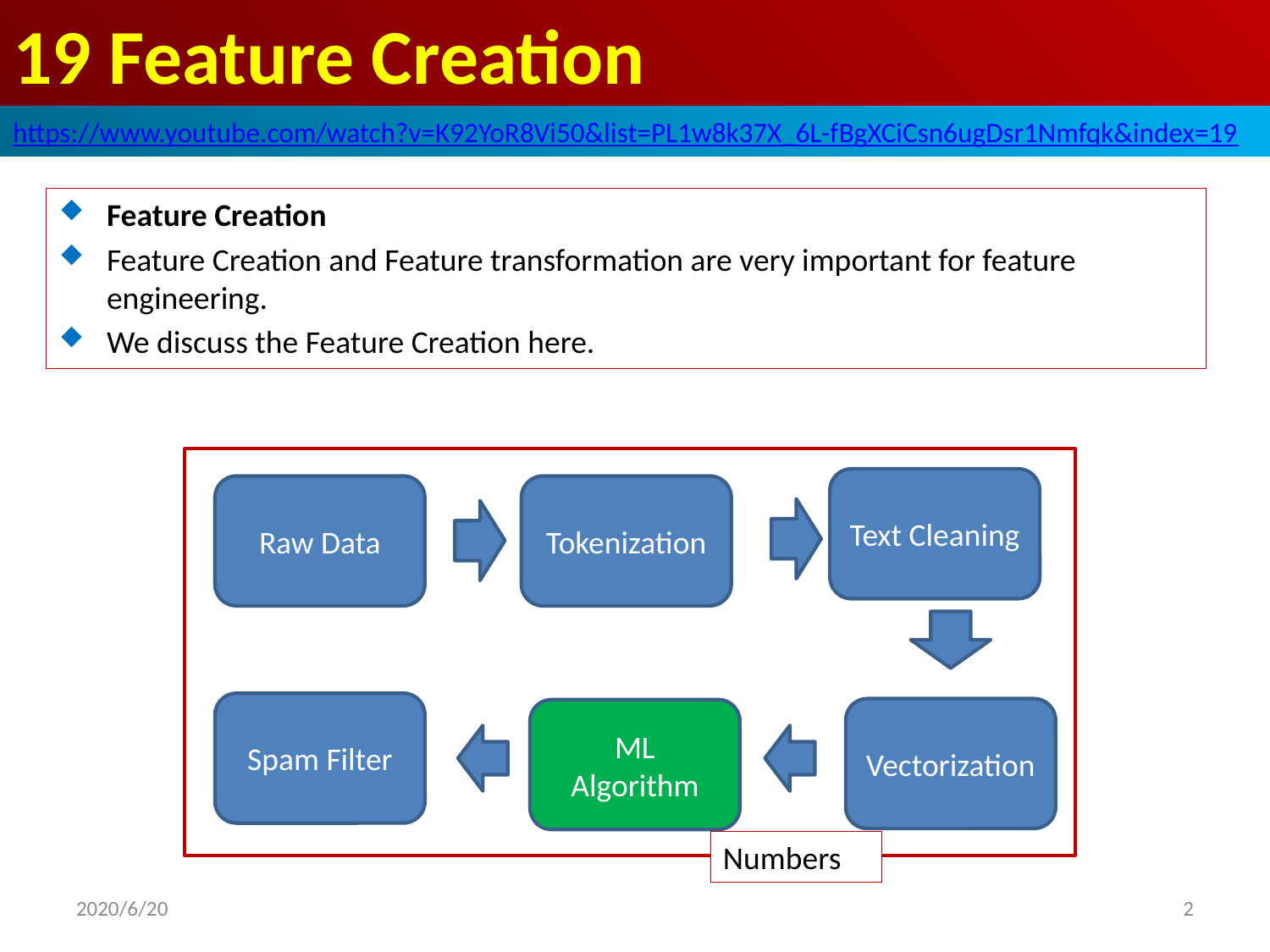

# 19 Feature Creation
https://www.youtube.com/watch?v=K92YoR8Vi50&list=PL1w8k37X_6L-fBgXCiCsn6ugDsr1Nmfqk&index=19
Feature Creation
Feature Creation and Feature transformation are very important for feature engineering.
We discuss the Feature Creation here.

Text Cleaning
Raw Data
Tokenization

Spam Filter
Vectorization
ML Algorithm

Numbers
2020/6/20
2